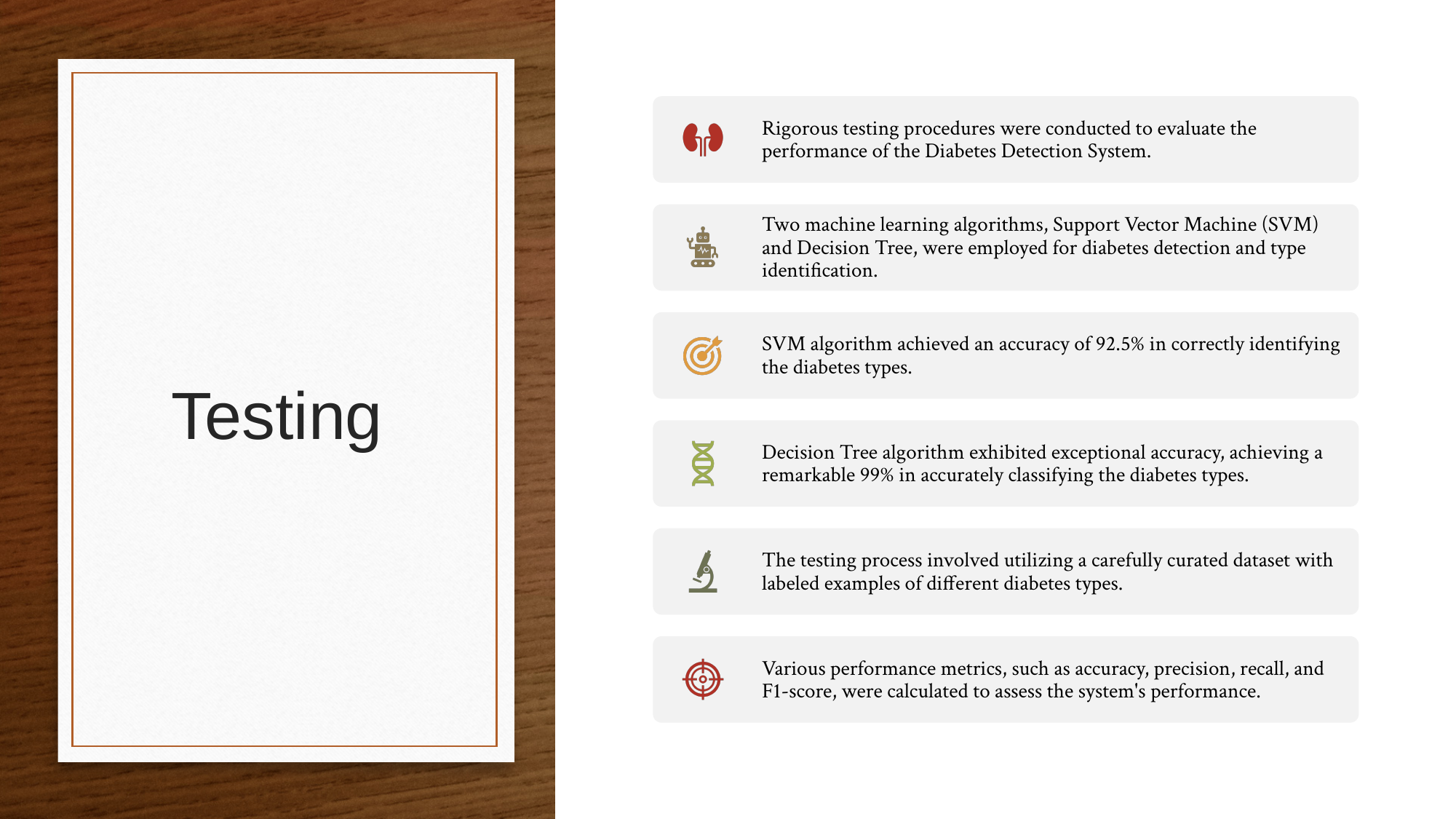

Rigorous testing procedures were conducted to evaluate the performance of the Diabetes Detection System.
Two machine learning algorithms, Support Vector Machine (SVM) and Decision Tree, were employed for diabetes detection and type identification.
SVM algorithm achieved an accuracy of 92.5% in correctly identifying the diabetes types.
Decision Tree algorithm exhibited exceptional accuracy, achieving a remarkable 99% in accurately classifying the diabetes types.
The testing process involved utilizing a carefully curated dataset with labeled examples of different diabetes types.
Various performance metrics, such as accuracy, precision, recall, and F1-score, were calculated to assess the system's performance.
# Testing